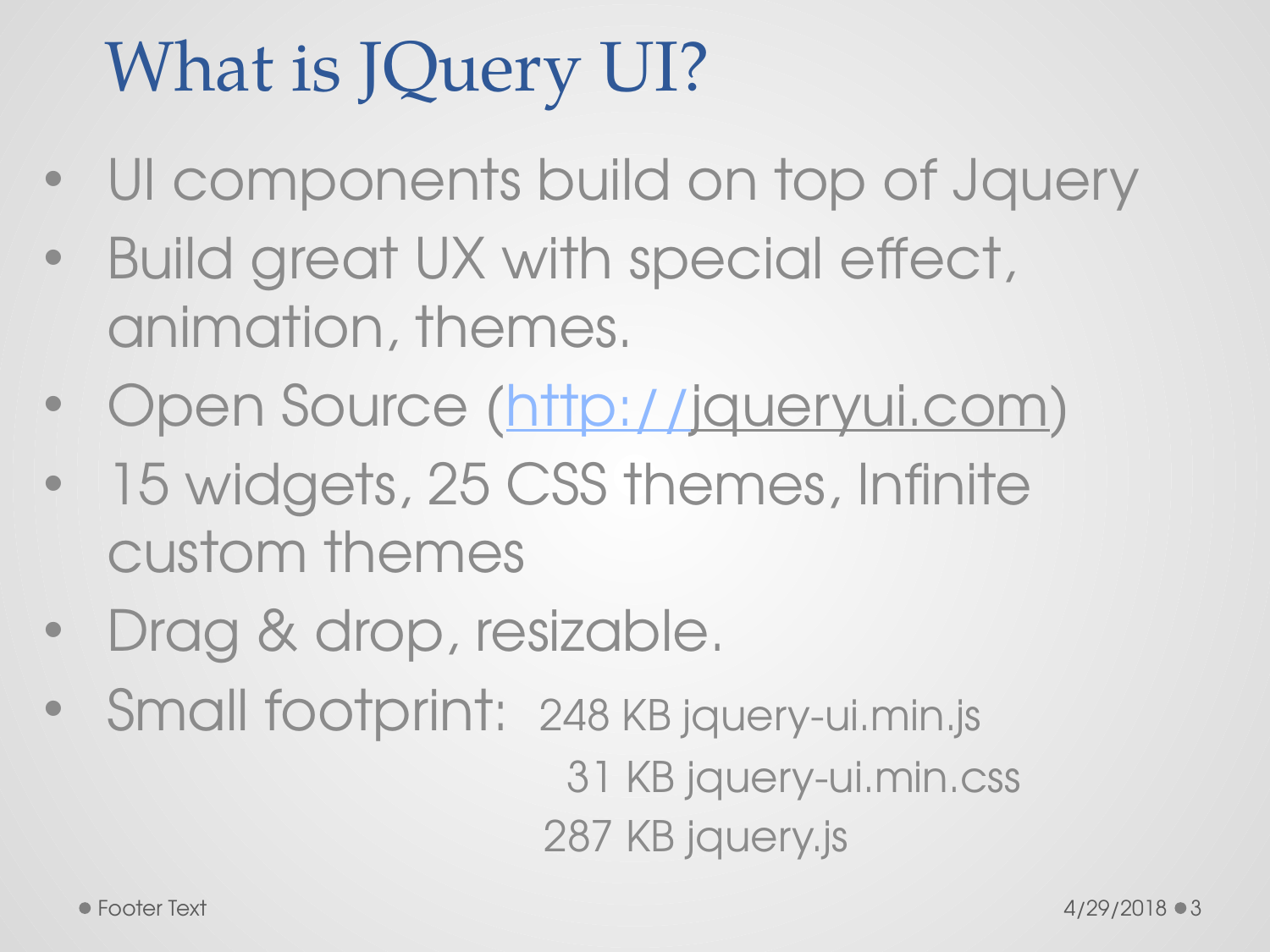

# What is JQuery UI?
UI components build on top of Jquery
Build great UX with special effect, animation, themes.
Open Source (http://jqueryui.com)
15 widgets, 25 CSS themes, Infinite custom themes
Drag & drop, resizable.
Small footprint:  248 KB jquery-ui.min.js
                                             31 KB jquery-ui.min.css
                                           287 KB jquery.js

Footer Text
4/29/2018
3